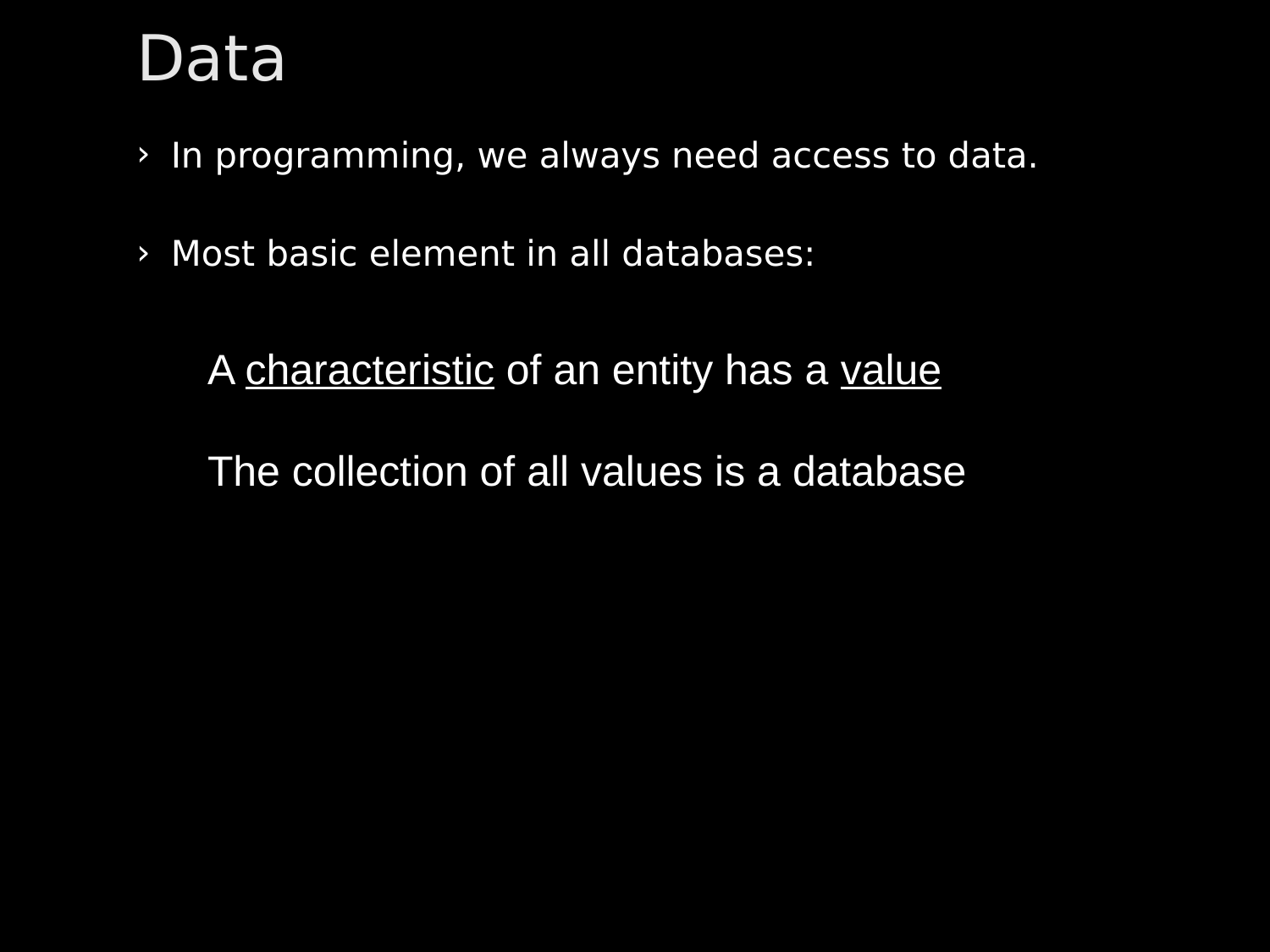

# Data
In programming, we always need access to data.

Most basic element in all databases:
A characteristic of an entity has a value

The collection of all values is a database